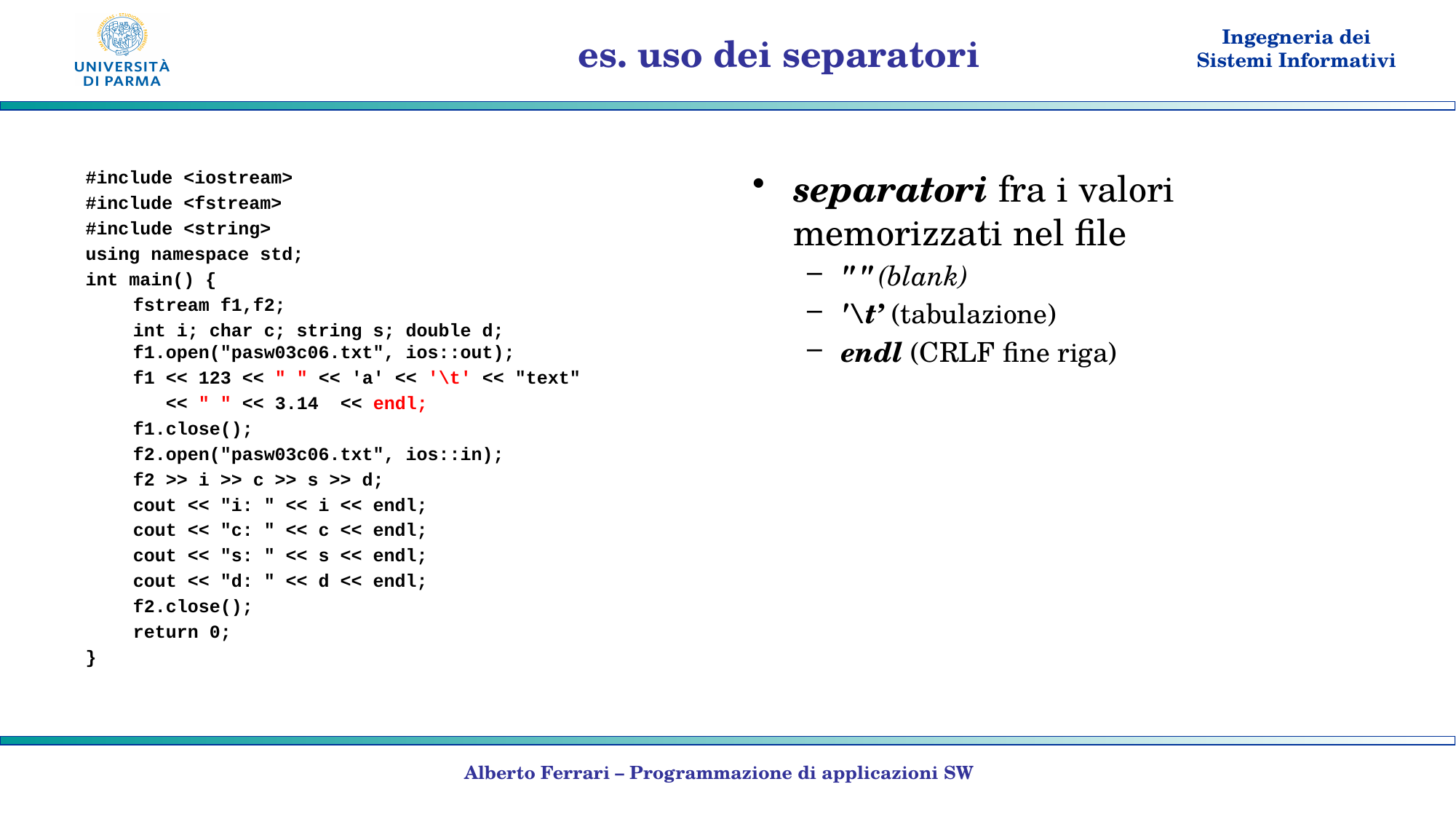

# es. uso dei separatori
#include <iostream>
#include <fstream>
#include <string>
using namespace std;
int main() {
fstream f1,f2;
int i; char c; string s; double d; f1.open("pasw03c06.txt", ios::out);
f1 << 123 << " " << 'a' << '\t' << "text"
   << " " << 3.14  << endl;
f1.close();
f2.open("pasw03c06.txt", ios::in);
f2 >> i >> c >> s >> d;
cout << "i: " << i << endl;
cout << "c: " << c << endl;
cout << "s: " << s << endl;
cout << "d: " << d << endl;
f2.close();
return 0;
}
separatori fra i valori memorizzati nel file
" " (blank)
'\t’ (tabulazione)
endl (CRLF fine riga)
Alberto Ferrari – Programmazione di applicazioni SW